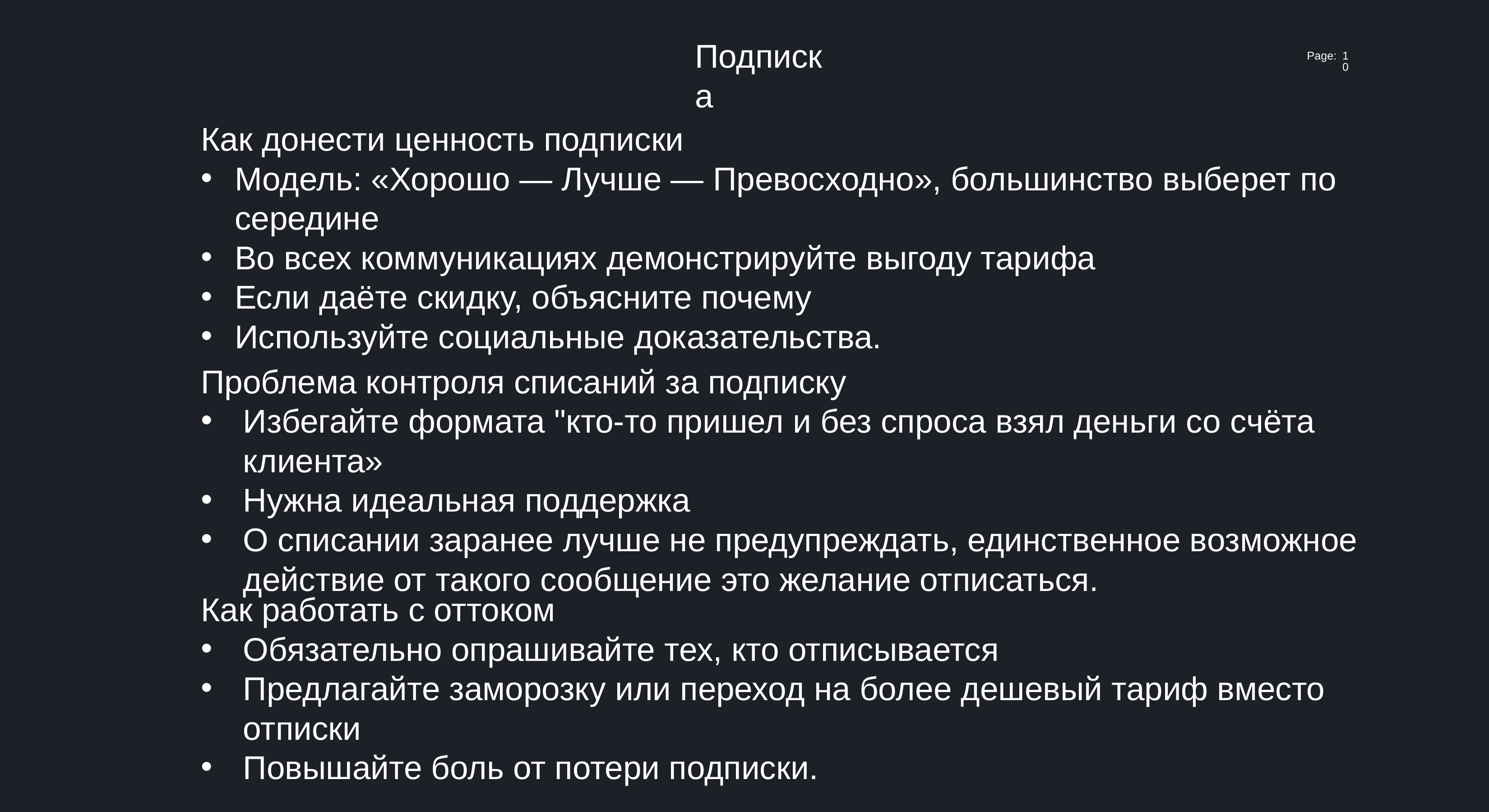

Подписка
10
Как донести ценность подписки
Модель: «Хорошо — Лучше — Превосходно», большинство выберет по середине
Во всех коммуникациях демонстрируйте выгоду тарифа
Если даёте скидку, объясните почему
Используйте социальные доказательства.
Проблема контроля списаний за подписку
Избегайте формата "кто-то пришел и без спроса взял деньги со счёта клиента»
Нужна идеальная поддержка
О списании заранее лучше не предупреждать, единственное возможное действие от такого сообщение это желание отписаться.
Как работать с оттоком
Обязательно опрашивайте тех, кто отписывается
Предлагайте заморозку или переход на более дешевый тариф вместо отписки
Повышайте боль от потери подписки.